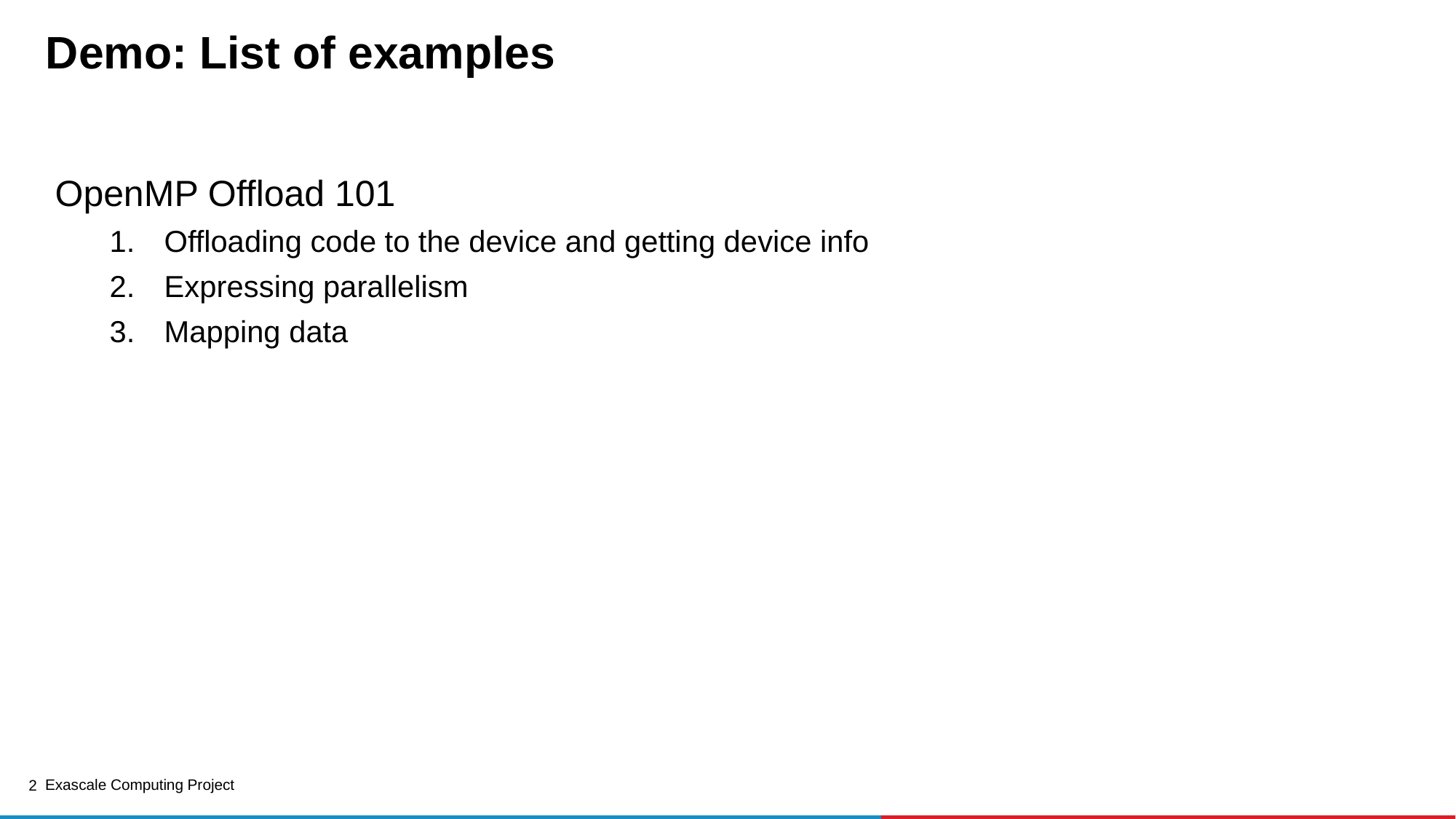

# Demo: List of examples
OpenMP Offload 101
Offloading code to the device and getting device info
Expressing parallelism
Mapping data